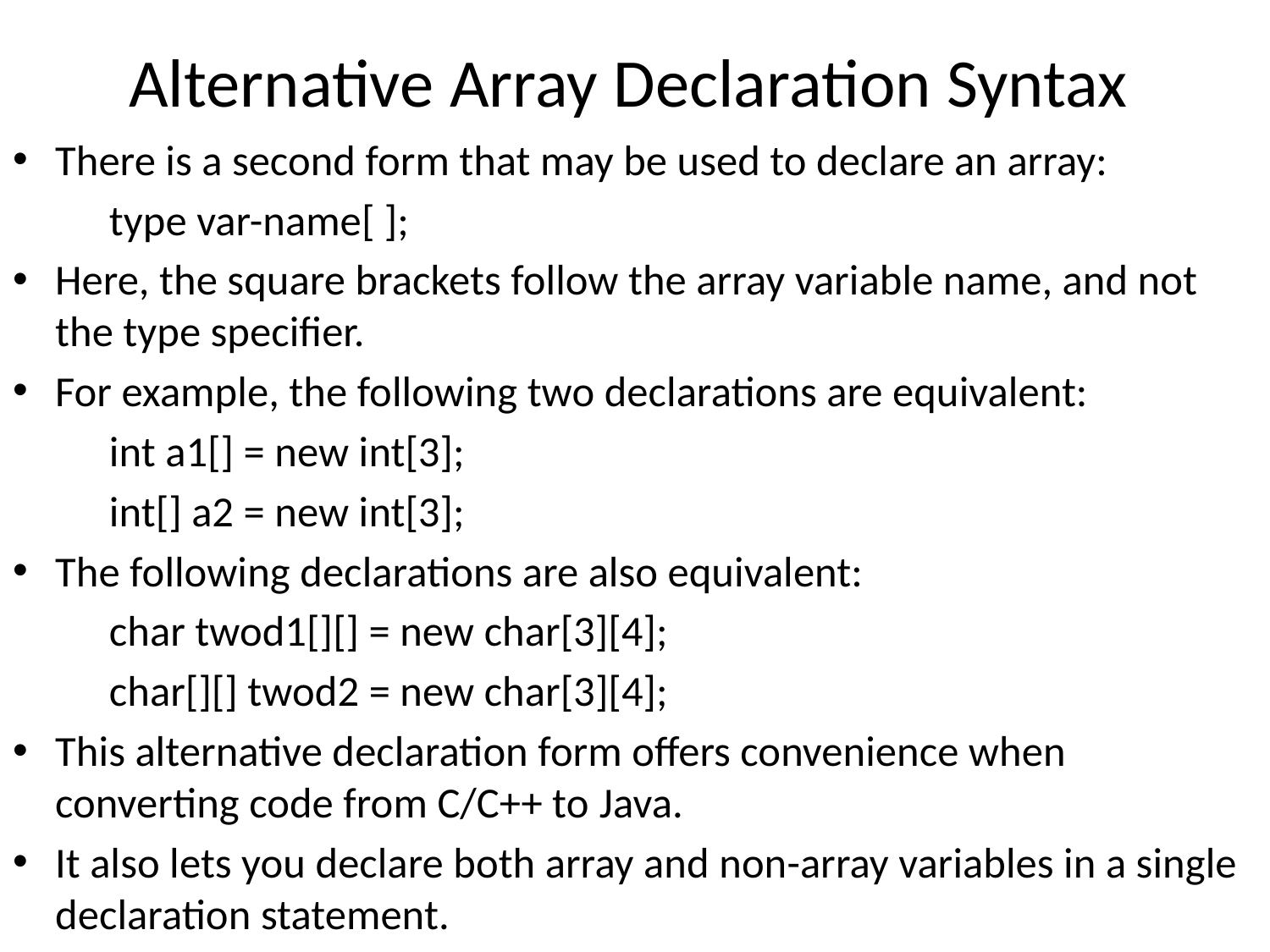

# Alternative Array Declaration Syntax
There is a second form that may be used to declare an array:
			type var-name[ ];
Here, the square brackets follow the array variable name, and not the type specifier.
For example, the following two declarations are equivalent:
		int a1[] = new int[3];
		int[] a2 = new int[3];
The following declarations are also equivalent:
		char twod1[][] = new char[3][4];
		char[][] twod2 = new char[3][4];
This alternative declaration form offers convenience when converting code from C/C++ to Java.
It also lets you declare both array and non-array variables in a single declaration statement.